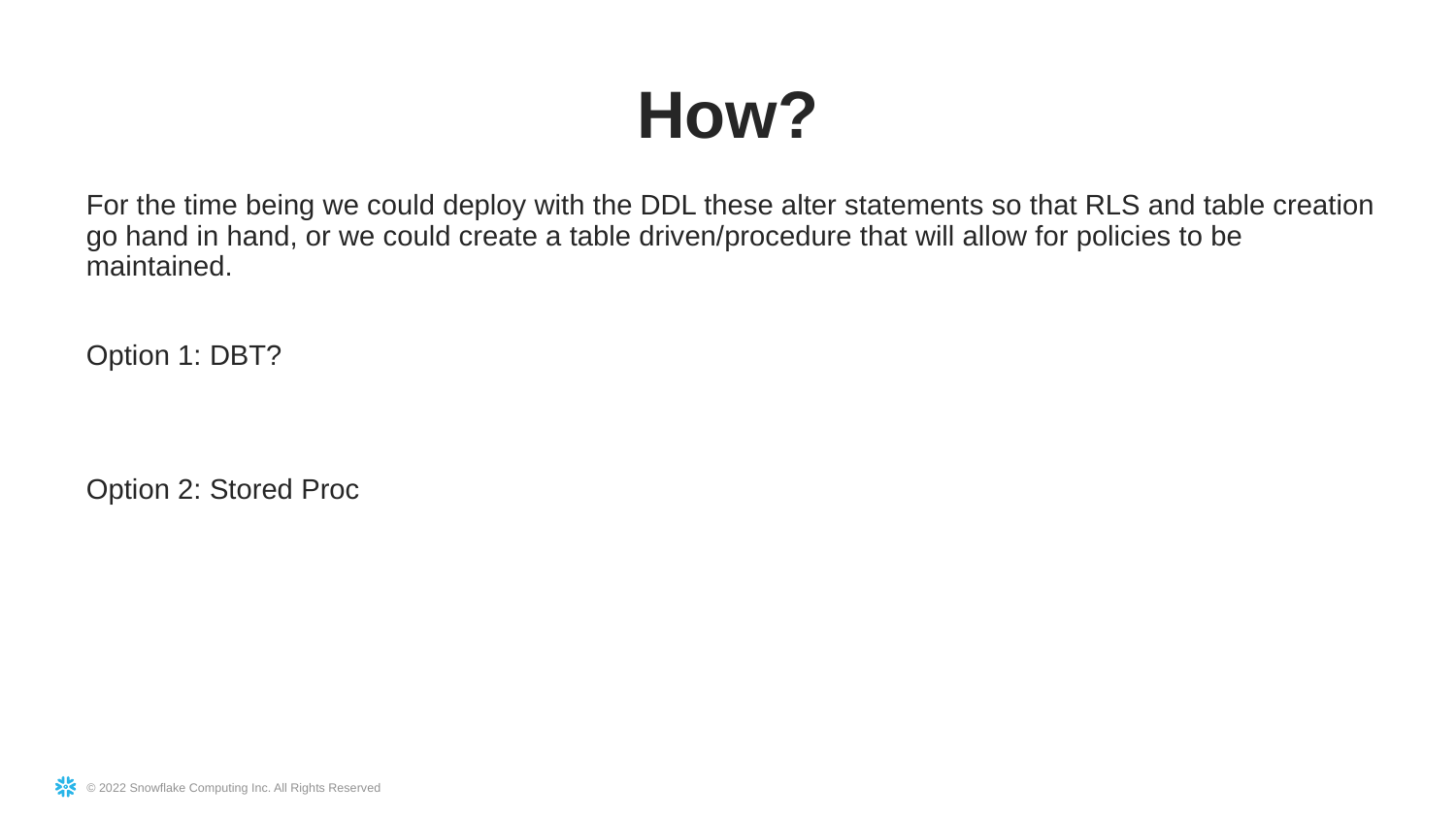

# How?
For the time being we could deploy with the DDL these alter statements so that RLS and table creation go hand in hand, or we could create a table driven/procedure that will allow for policies to be maintained.

Option 1: DBT?

Option 2: Stored Proc